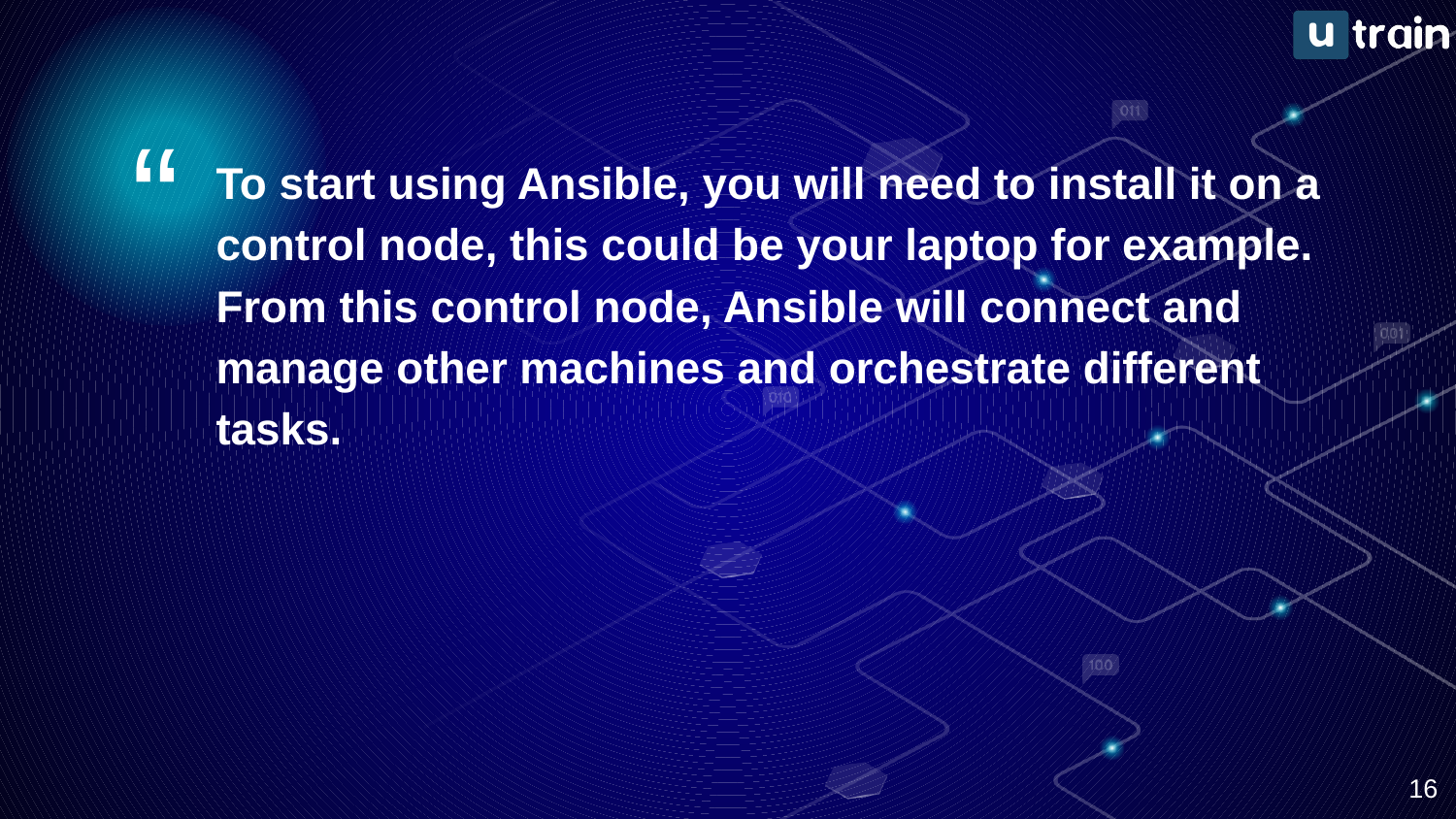

To start using Ansible, you will need to install it on a control node, this could be your laptop for example. From this control node, Ansible will connect and manage other machines and orchestrate different tasks.
16